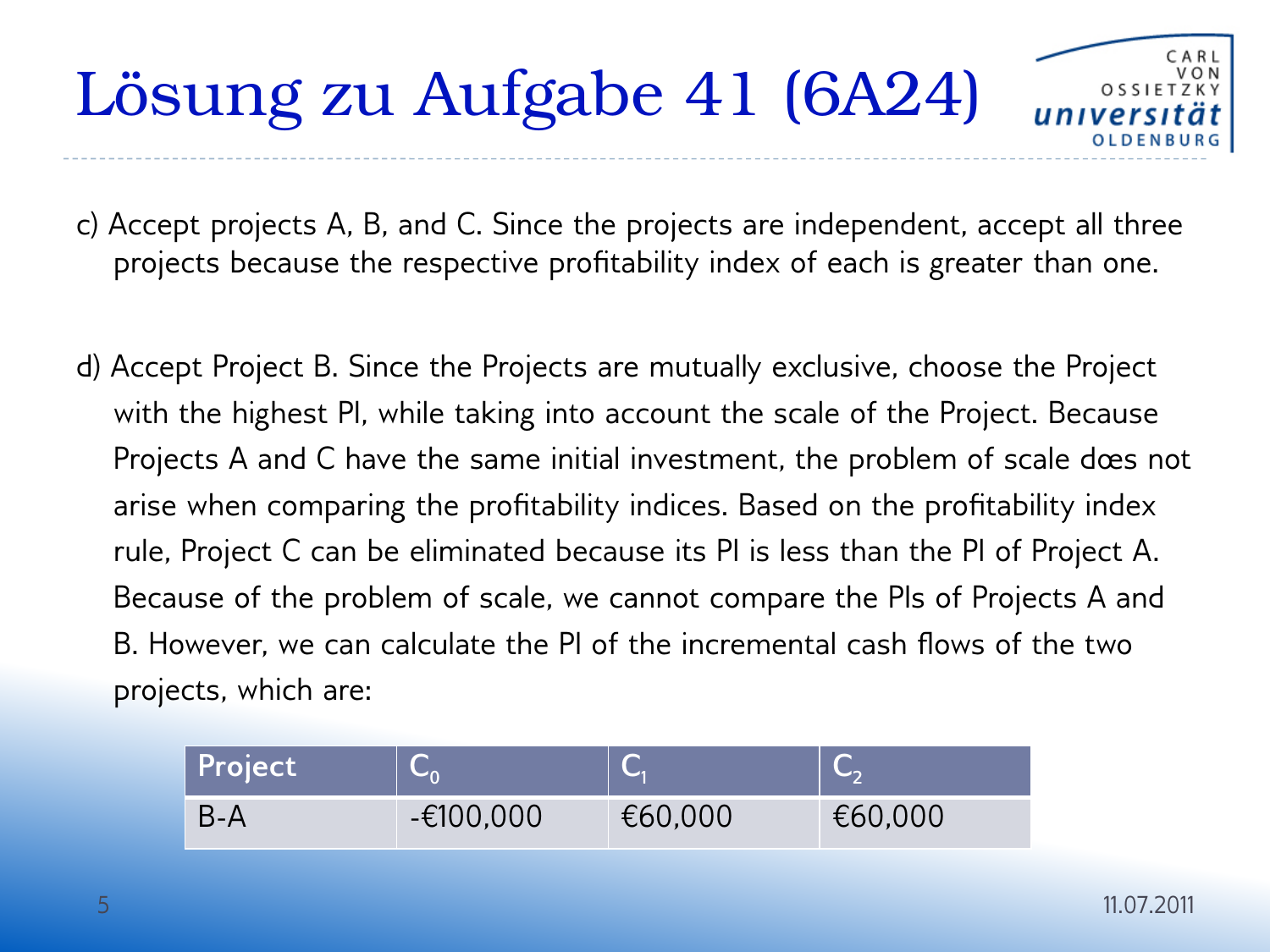

# Lösung zu Aufgabe 41 (6A24)
c) Accept projects A, B, and C. Since the projects are independent, accept all three projects because the respective profitability index of each is greater than one.

d) Accept Project B. Since the Projects are mutually exclusive, choose the Project with the highest PI, while taking into account the scale of the Project. Because Projects A and C have the same initial investment, the problem of scale does not arise when comparing the profitability indices. Based on the profitability index rule, Project C can be eliminated because its PI is less than the PI of Project A. Because of the problem of scale, we cannot compare the PIs of Projects A and B. However, we can calculate the PI of the incremental cash flows of the two projects, which are:

| Project | C0 | C1 | C2 |
| --- | --- | --- | --- |
| B-A | -€100,000 | €60,000 | €60,000 |
5
11.07.2011